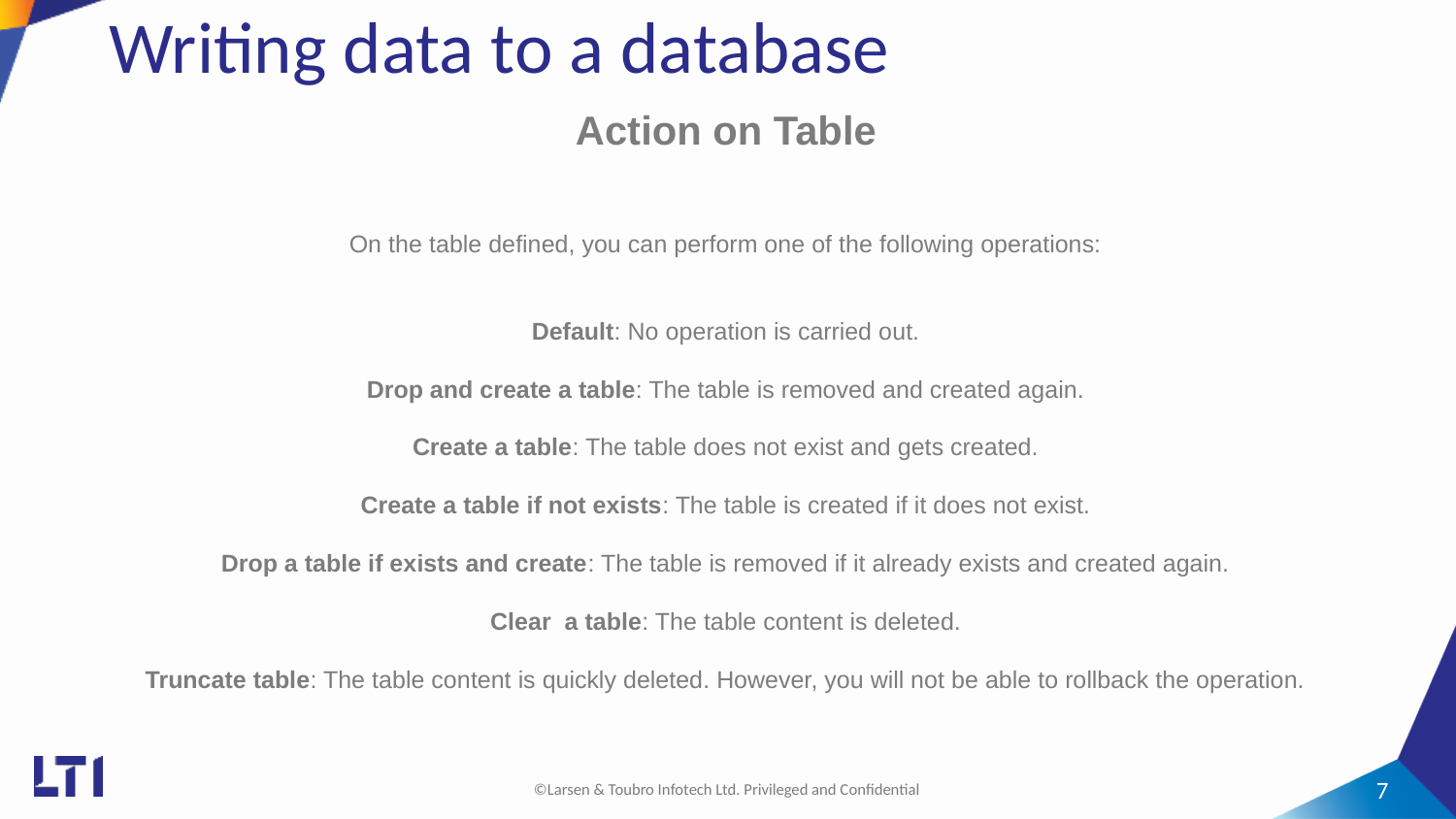

# Writing data to a database
Action on Table

On the table defined, you can perform one of the following operations:

Default: No operation is carried out.

Drop and create a table: The table is removed and created again.

Create a table: The table does not exist and gets created.

Create a table if not exists: The table is created if it does not exist.

Drop a table if exists and create: The table is removed if it already exists and created again.

Clear  a table: The table content is deleted.

Truncate table: The table content is quickly deleted. However, you will not be able to rollback the operation.